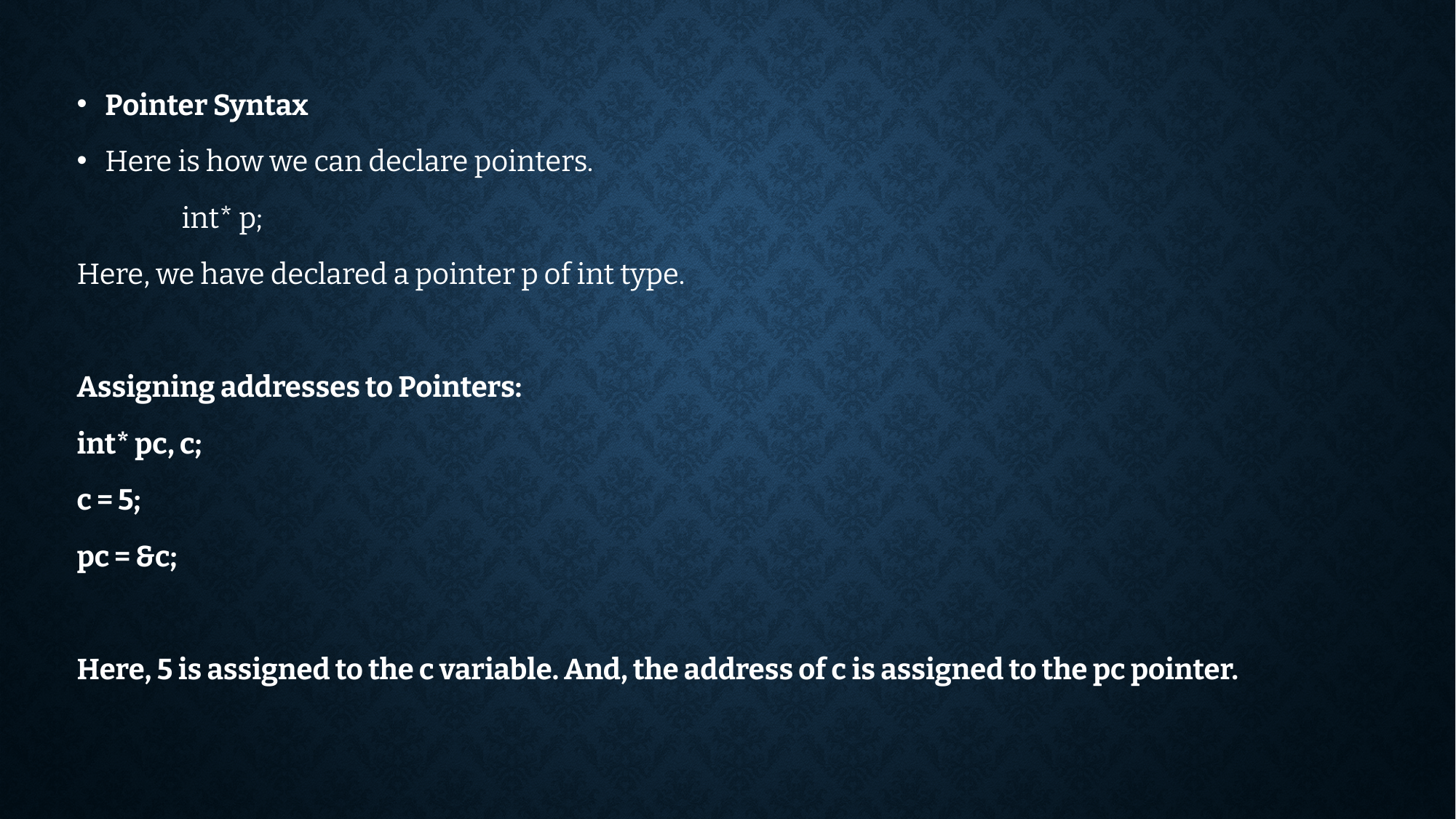

Pointer Syntax
Here is how we can declare pointers.
		int* p;
Here, we have declared a pointer p of int type.

Assigning addresses to Pointers:
int* pc, c;
c = 5;
pc = &c;

Here, 5 is assigned to the c variable. And, the address of c is assigned to the pc pointer.